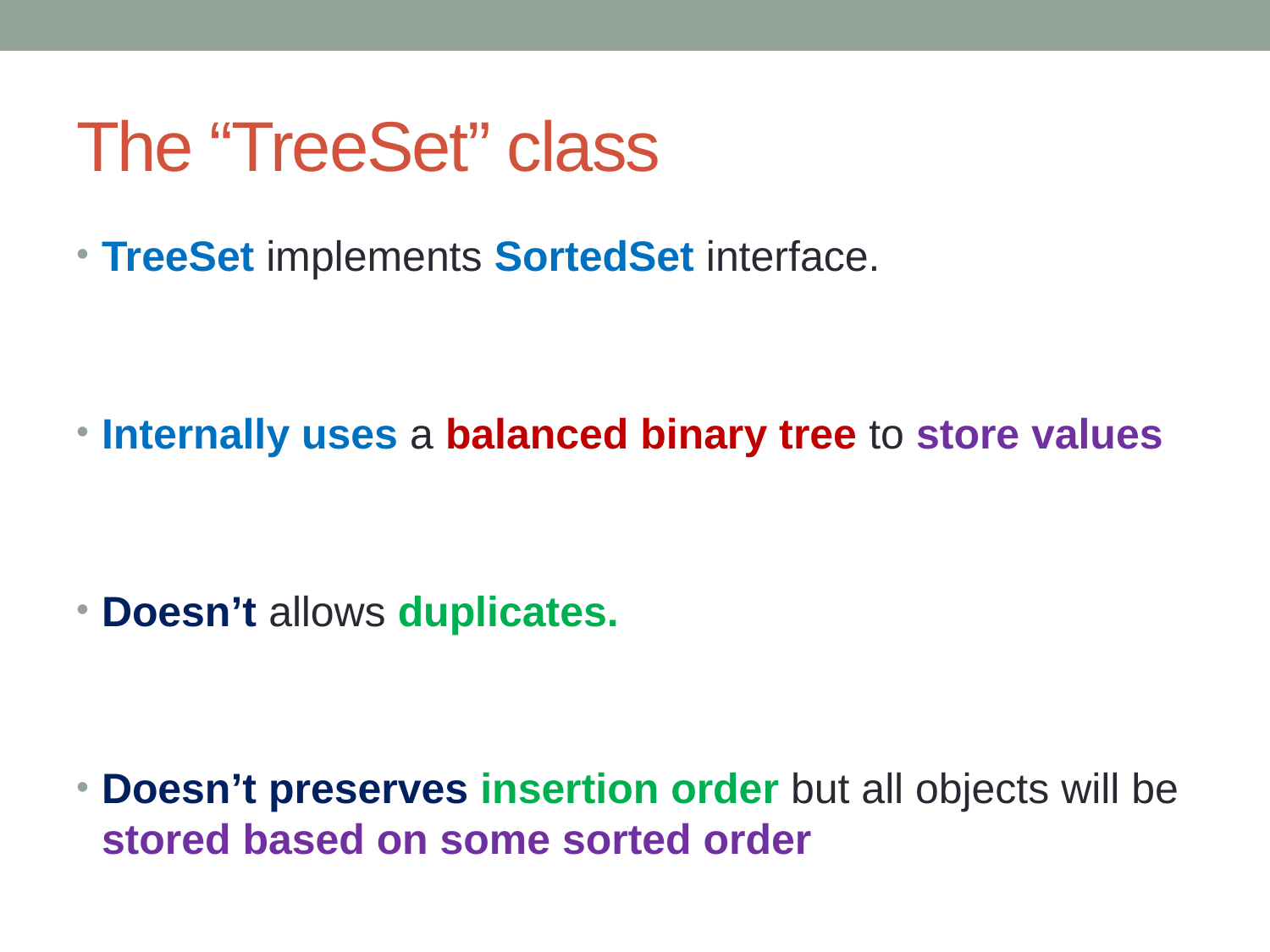

# The “TreeSet” class
TreeSet implements SortedSet interface.

Internally uses a balanced binary tree to store values

Doesn’t allows duplicates.

Doesn’t preserves insertion order but all objects will be stored based on some sorted order